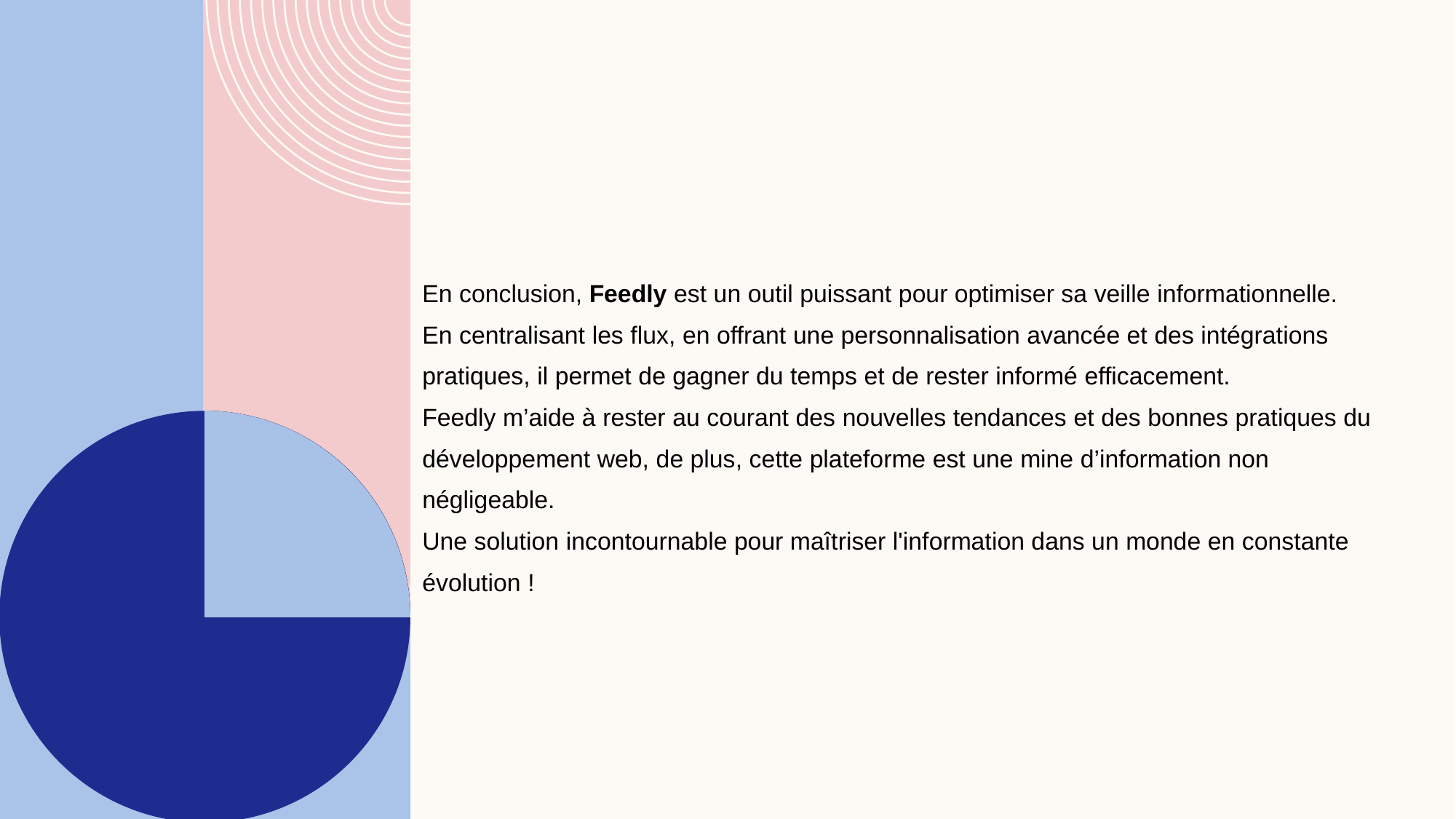

En conclusion, Feedly est un outil puissant pour optimiser sa veille informationnelle.
En centralisant les flux, en offrant une personnalisation avancée et des intégrations pratiques, il permet de gagner du temps et de rester informé efficacement.
Feedly m’aide à rester au courant des nouvelles tendances et des bonnes pratiques du développement web, de plus, cette plateforme est une mine d’information non négligeable.
Une solution incontournable pour maîtriser l'information dans un monde en constante évolution !